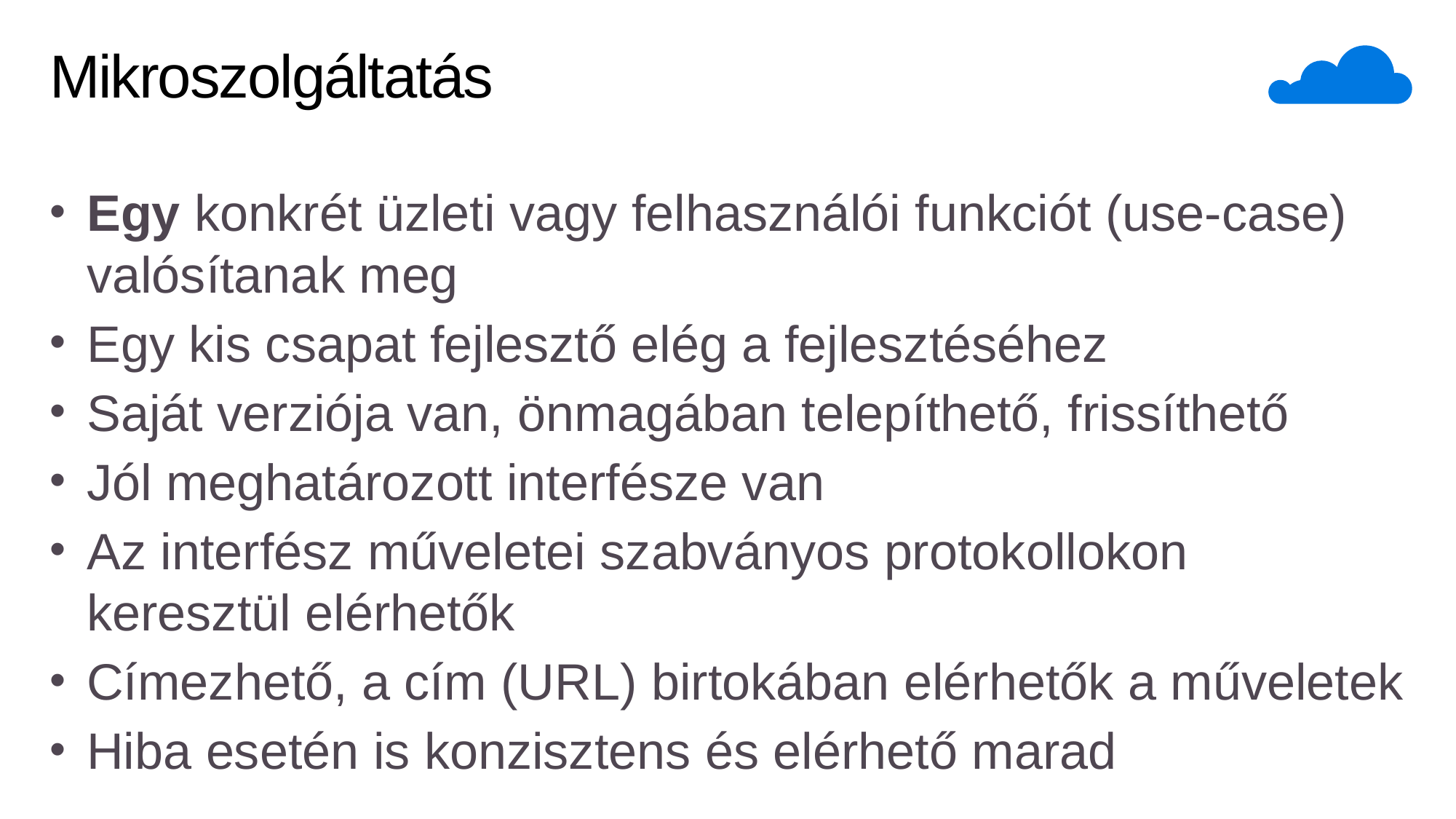

# Mikroszolgáltatás
Egy konkrét üzleti vagy felhasználói funkciót (use-case) valósítanak meg
Egy kis csapat fejlesztő elég a fejlesztéséhez
Saját verziója van, önmagában telepíthető, frissíthető
Jól meghatározott interfésze van
Az interfész műveletei szabványos protokollokon keresztül elérhetők
Címezhető, a cím (URL) birtokában elérhetők a műveletek
Hiba esetén is konzisztens és elérhető marad